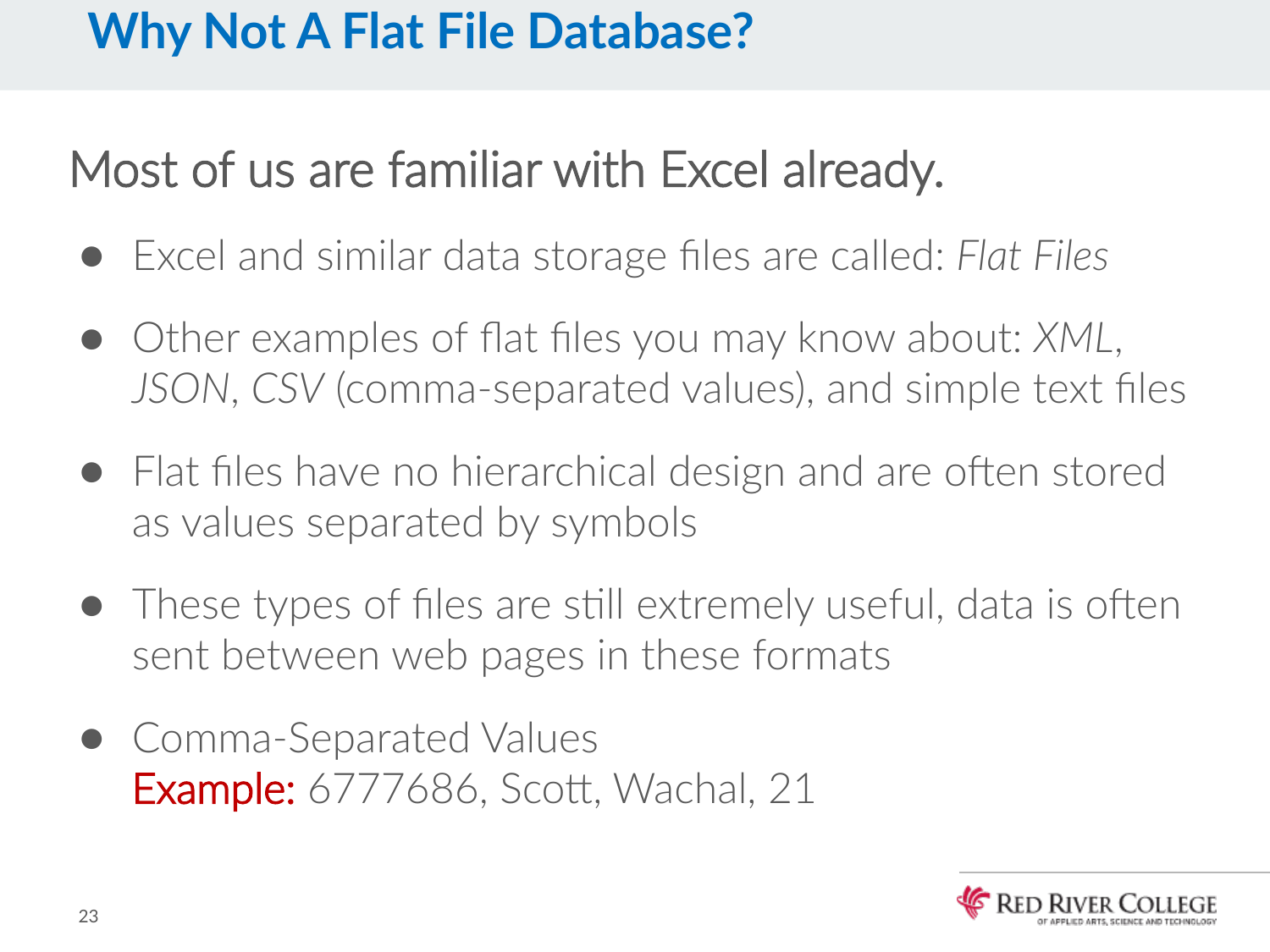

# Why Not A Flat File Database?
Most of us are familiar with Excel already.
Excel and similar data storage files are called: Flat Files
Other examples of flat files you may know about: XML, JSON, CSV (comma-separated values), and simple text files
Flat files have no hierarchical design and are often stored as values separated by symbols
These types of files are still extremely useful, data is often sent between web pages in these formats
Comma-Separated Values
Example: 6777686, Scott, Wachal, 21
23